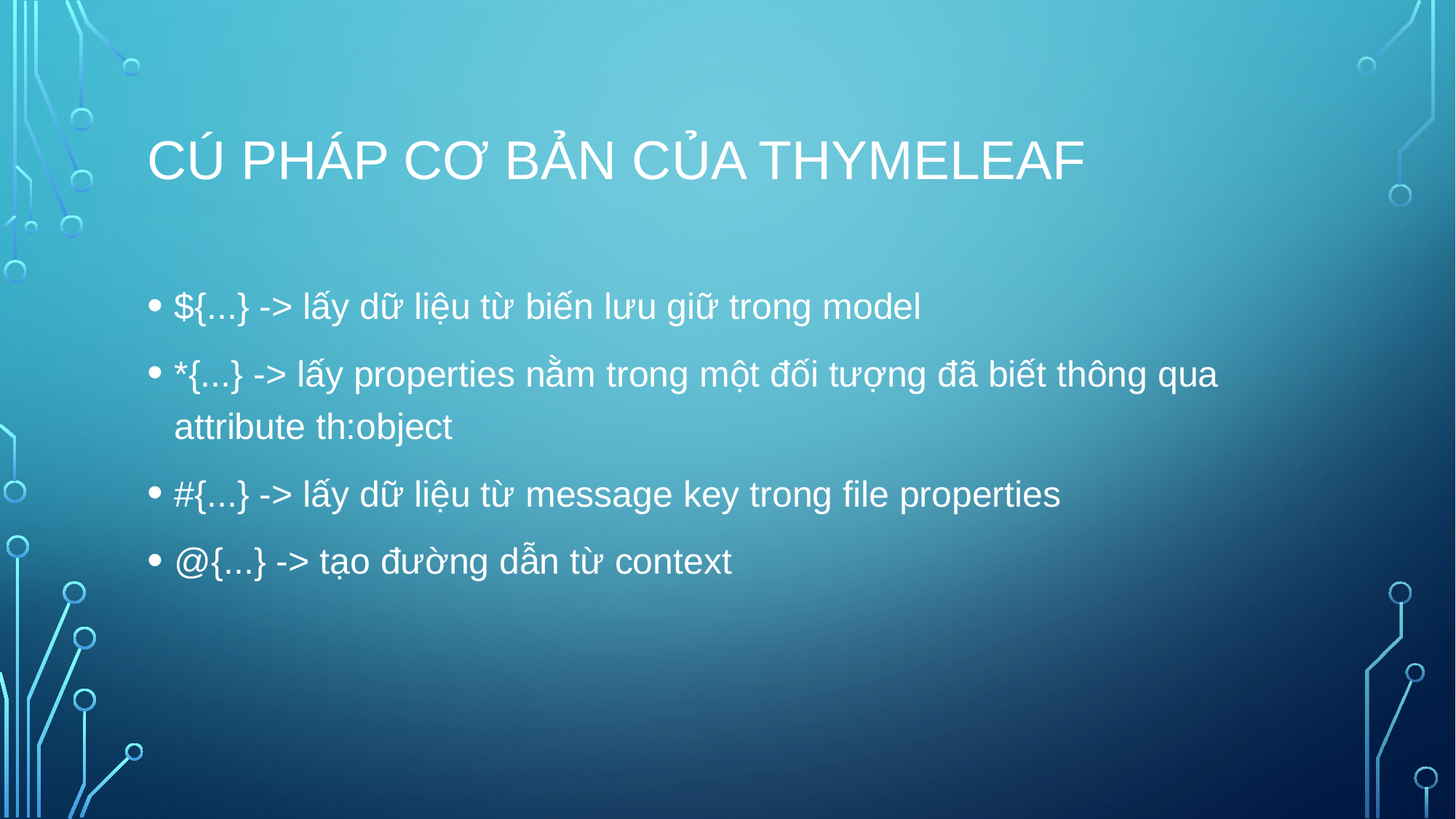

# CÚ PHÁP CƠ BẢN CỦA THYMELEAF
${...} -> lấy dữ liệu từ biến lưu giữ trong model
*{...} -> lấy properties nằm trong một đối tượng đã biết thông qua attribute th:object
#{...} -> lấy dữ liệu từ message key trong file properties
@{...} -> tạo đường dẫn từ context